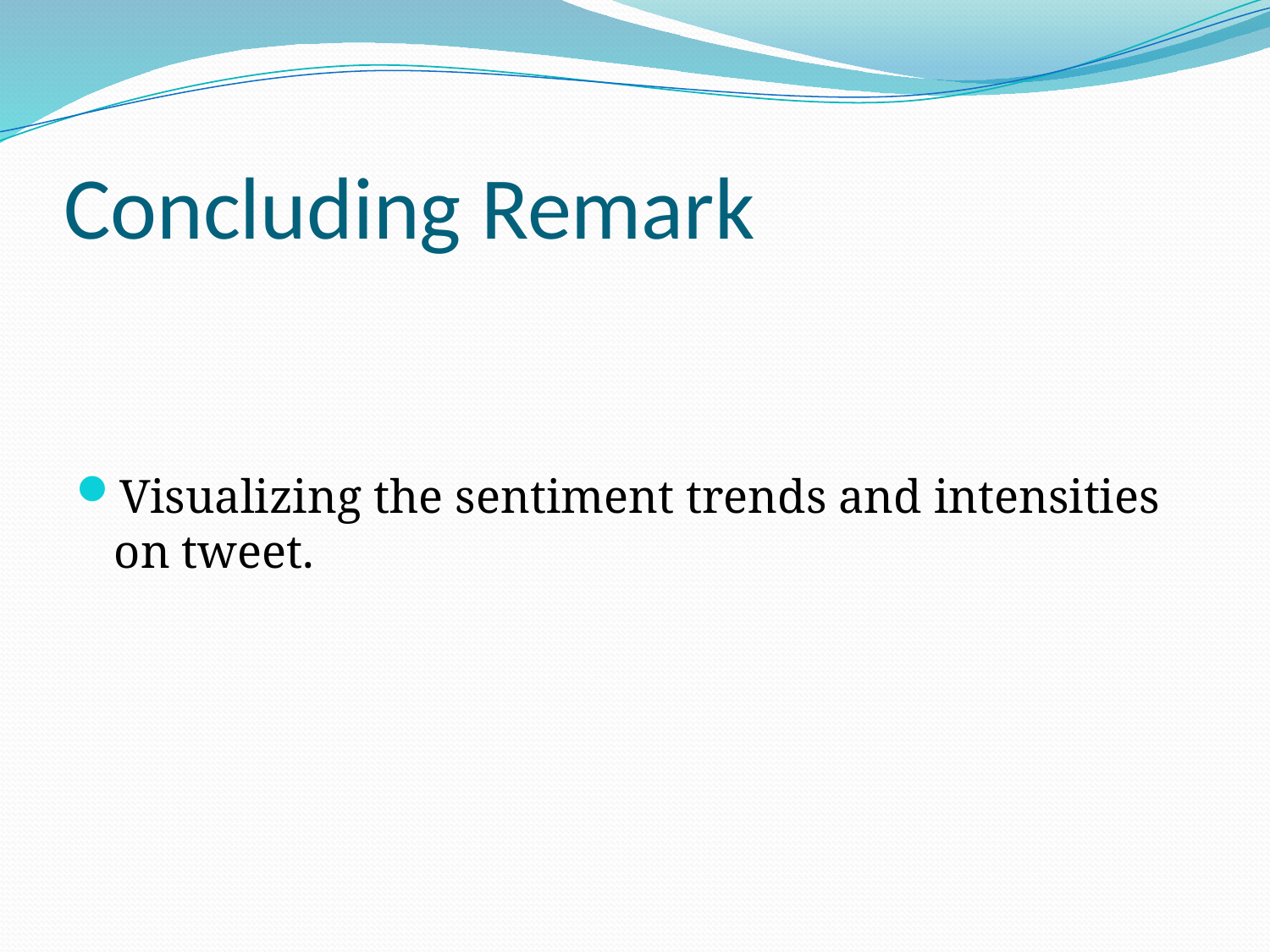

# Concluding Remark

Visualizing the sentiment trends and intensities on tweet.